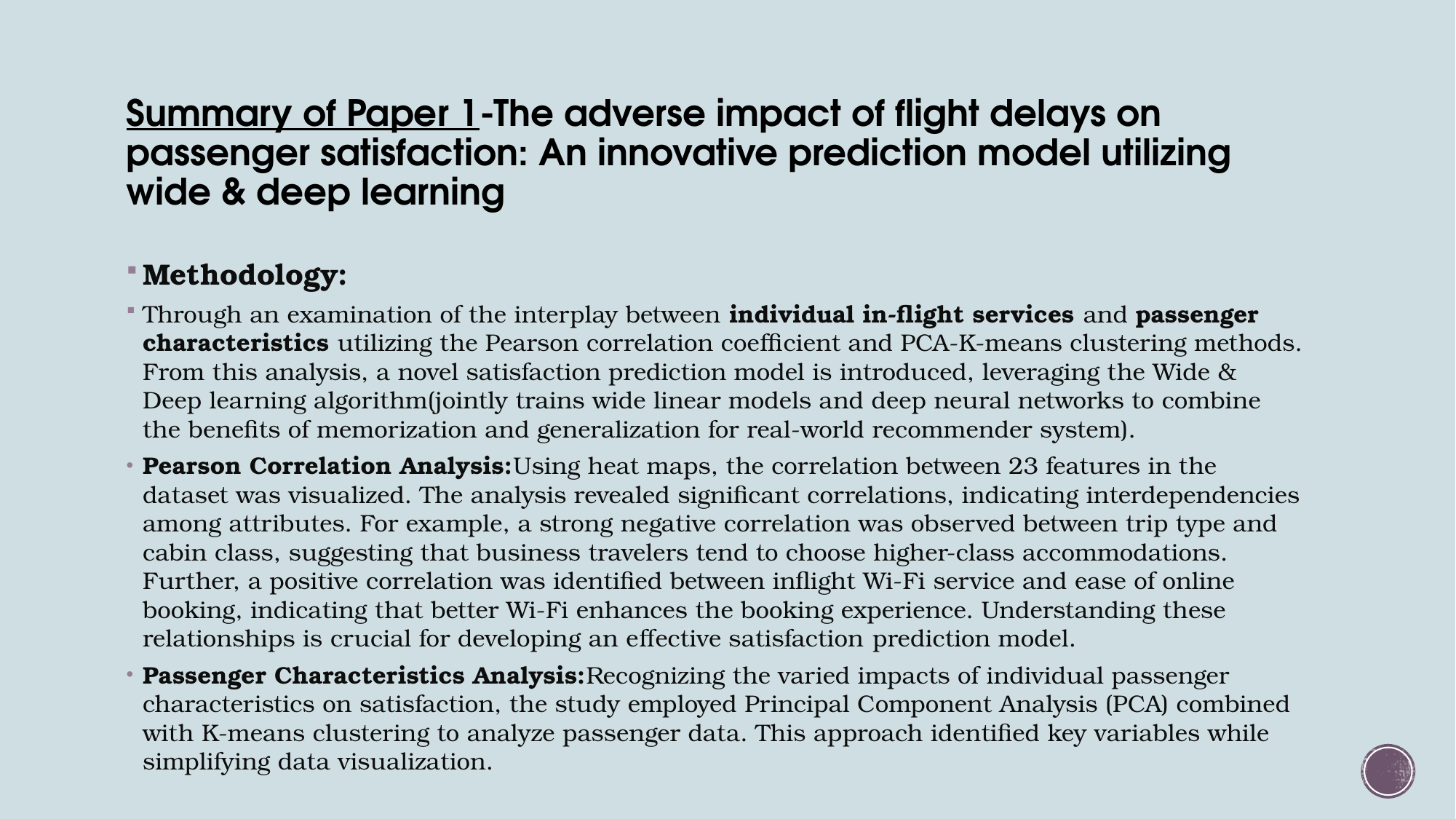

# Summary of Paper 1-The adverse impact of flight delays on passenger satisfaction: An innovative prediction model utilizing​ wide & deep learning​
Methodology:
Through an examination of the interplay between individual in-flight services and passenger characteristics utilizing the Pearson correlation coefficient and PCA-K-means clustering methods. From this analysis, a novel satisfaction prediction model is introduced, leveraging the Wide & Deep learning algorithm(jointly trains wide linear models and deep neural networks to combine the benefits of memorization and generalization for real-world recommender system).​
Pearson Correlation Analysis:Using heat maps, the correlation between 23 features in the dataset was visualized. The analysis revealed significant correlations, indicating interdependencies among attributes. For example, a strong negative correlation was observed between trip type and cabin class, suggesting that business travelers tend to choose higher-class accommodations. Further, a positive correlation was identified between inflight Wi-Fi service and ease of online booking, indicating that better Wi-Fi enhances the booking experience. Understanding these relationships is crucial for developing an effective satisfaction prediction model.​
Passenger Characteristics Analysis:Recognizing the varied impacts of individual passenger characteristics on satisfaction, the study employed Principal Component Analysis (PCA) combined with K-means clustering to analyze passenger data. This approach identified key variables while simplifying data visualization.​